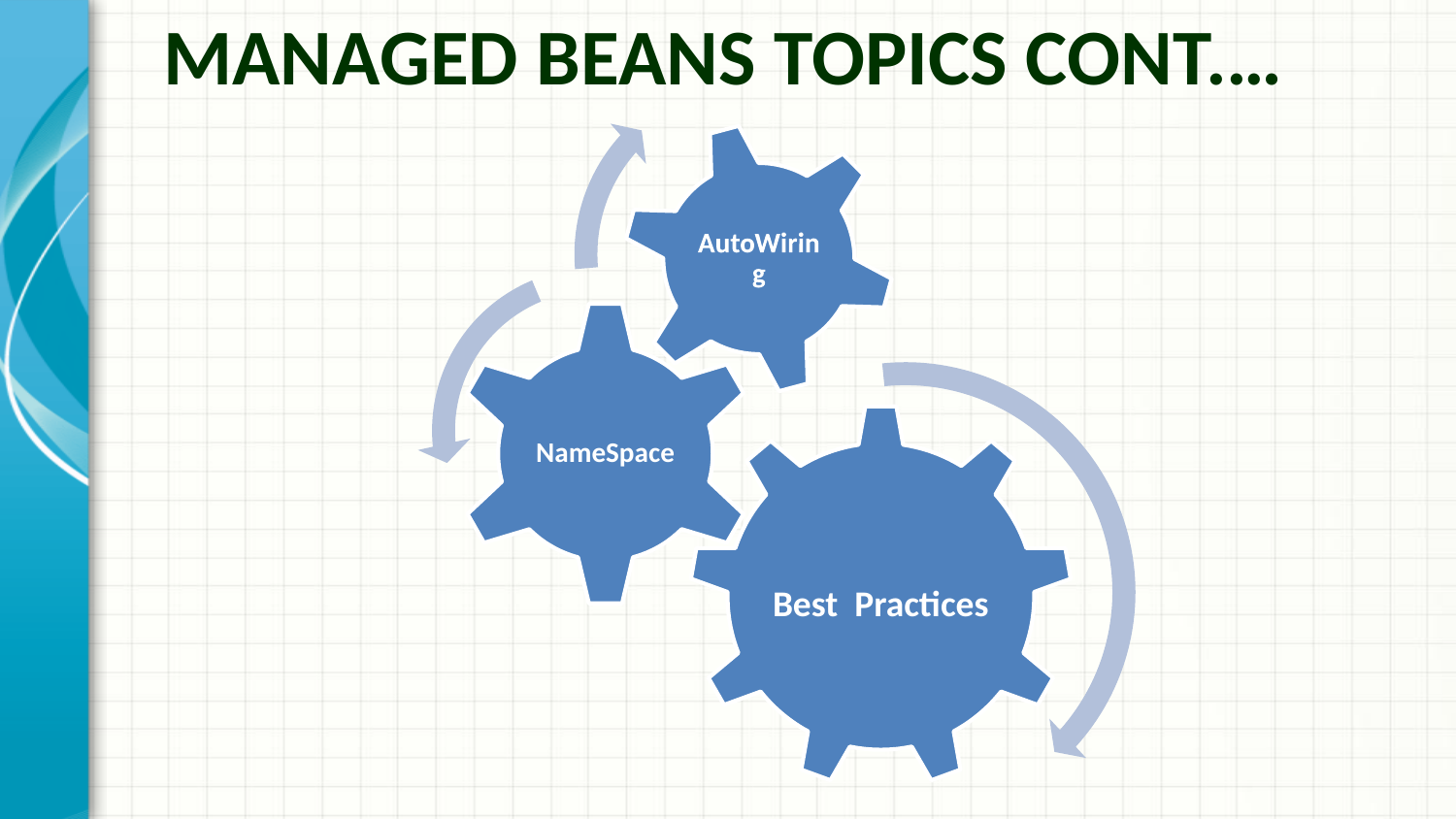

Managed beans Topics Cont.…
Best Practices
NameSpace
AutoWiring